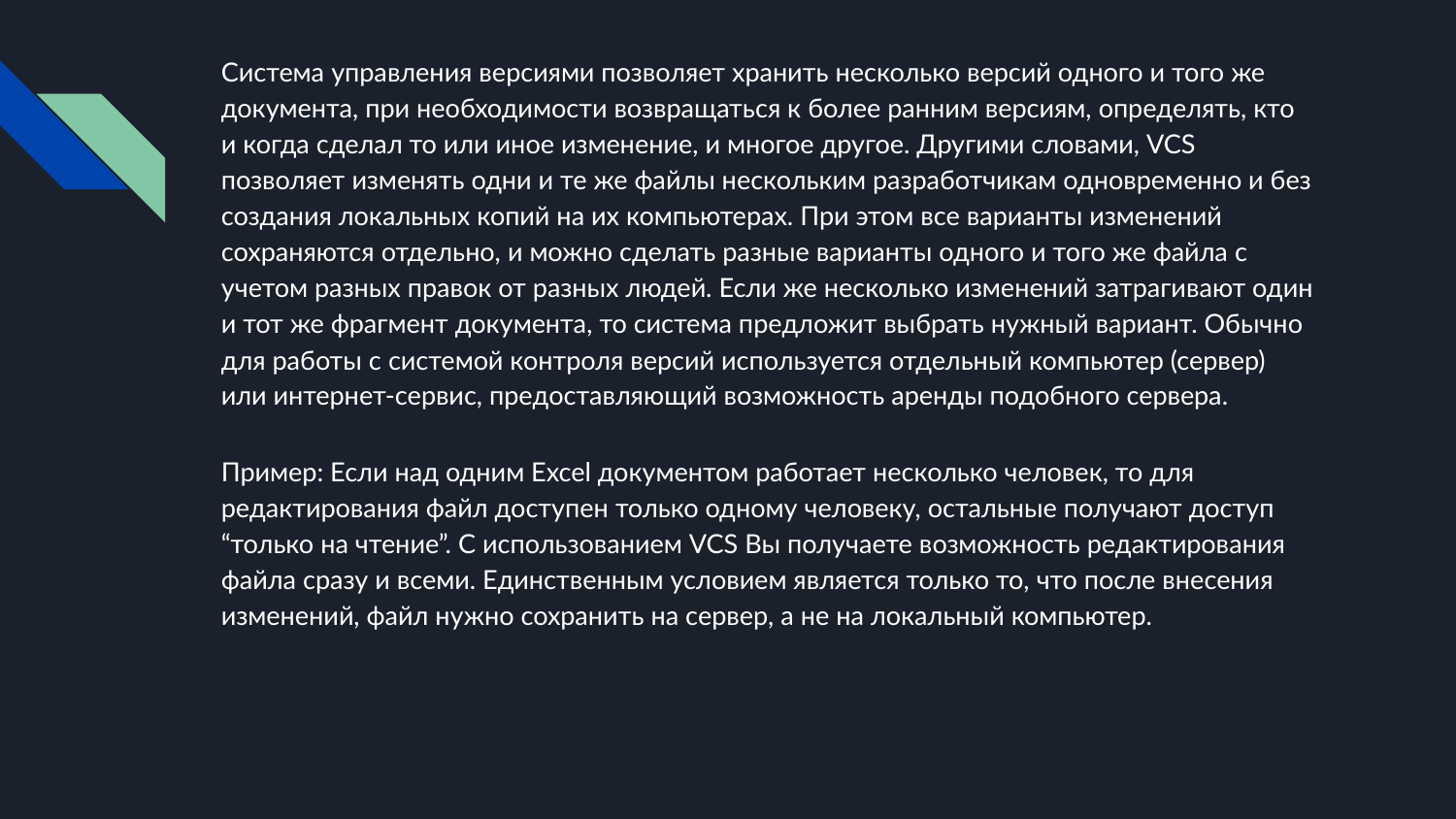

Система управления версиями позволяет хранить несколько версий одного и того же документа, при необходимости возвращаться к более ранним версиям, определять, кто и когда сделал то или иное изменение, и многое другое. Другими словами, VCS позволяет изменять одни и те же файлы нескольким разработчикам одновременно и без создания локальных копий на их компьютерах. При этом все варианты изменений сохраняются отдельно, и можно сделать разные варианты одного и того же файла с учетом разных правок от разных людей. Если же несколько изменений затрагивают один и тот же фрагмент документа, то система предложит выбрать нужный вариант. Обычно для работы с системой контроля версий используется отдельный компьютер (сервер) или интернет-сервис, предоставляющий возможность аренды подобного сервера.

Пример: Если над одним Excel документом работает несколько человек, то для редактирования файл доступен только одному человеку, остальные получают доступ “только на чтение”. С использованием VCS Вы получаете возможность редактирования файла сразу и всеми. Единственным условием является только то, что после внесения изменений, файл нужно сохранить на сервер, а не на локальный компьютер.